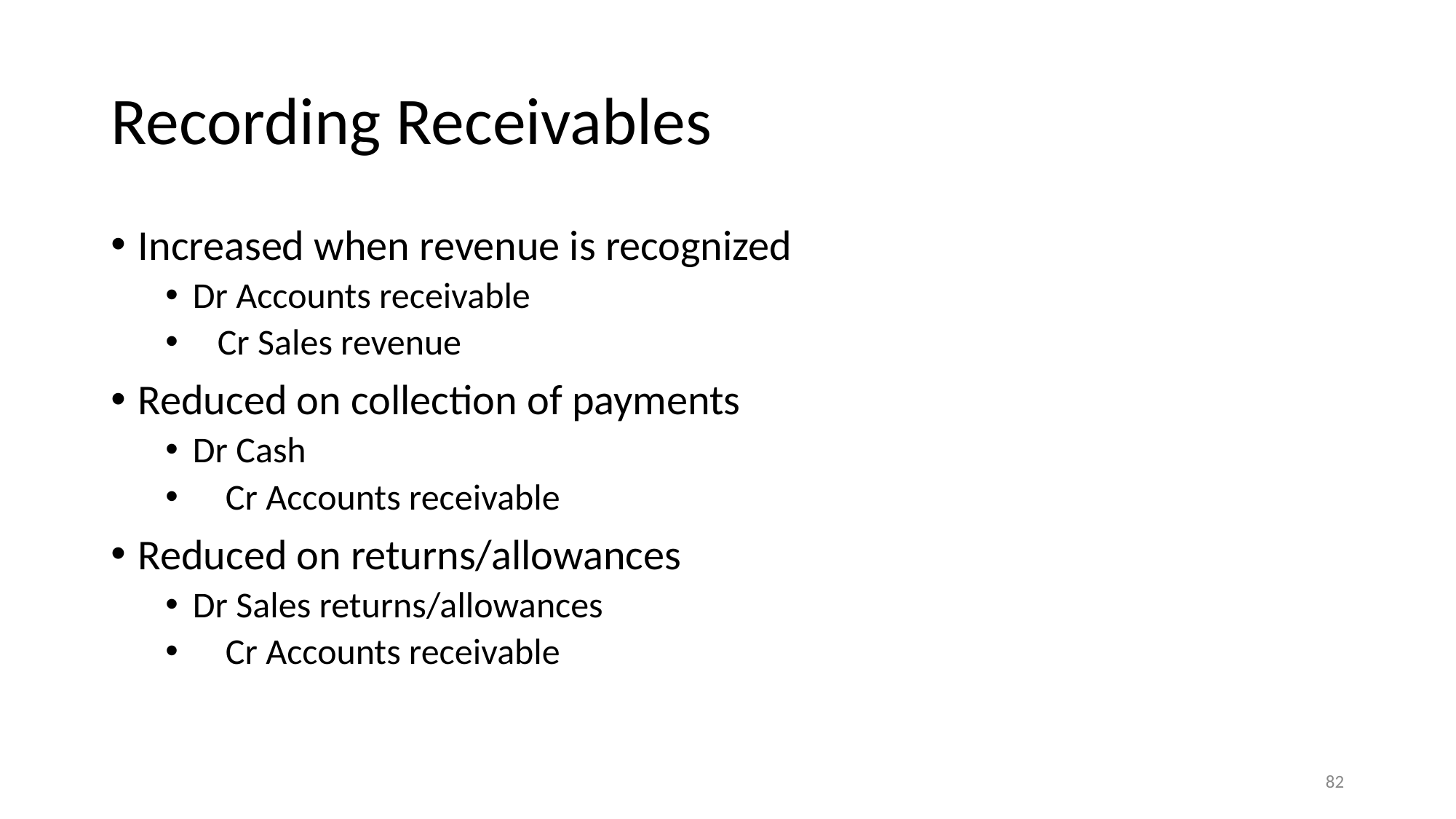

# Recording Receivables
Increased when revenue is recognized
Dr Accounts receivable
   Cr Sales revenue
Reduced on collection of payments
Dr Cash
    Cr Accounts receivable
Reduced on returns/allowances
Dr Sales returns/allowances
    Cr Accounts receivable
82